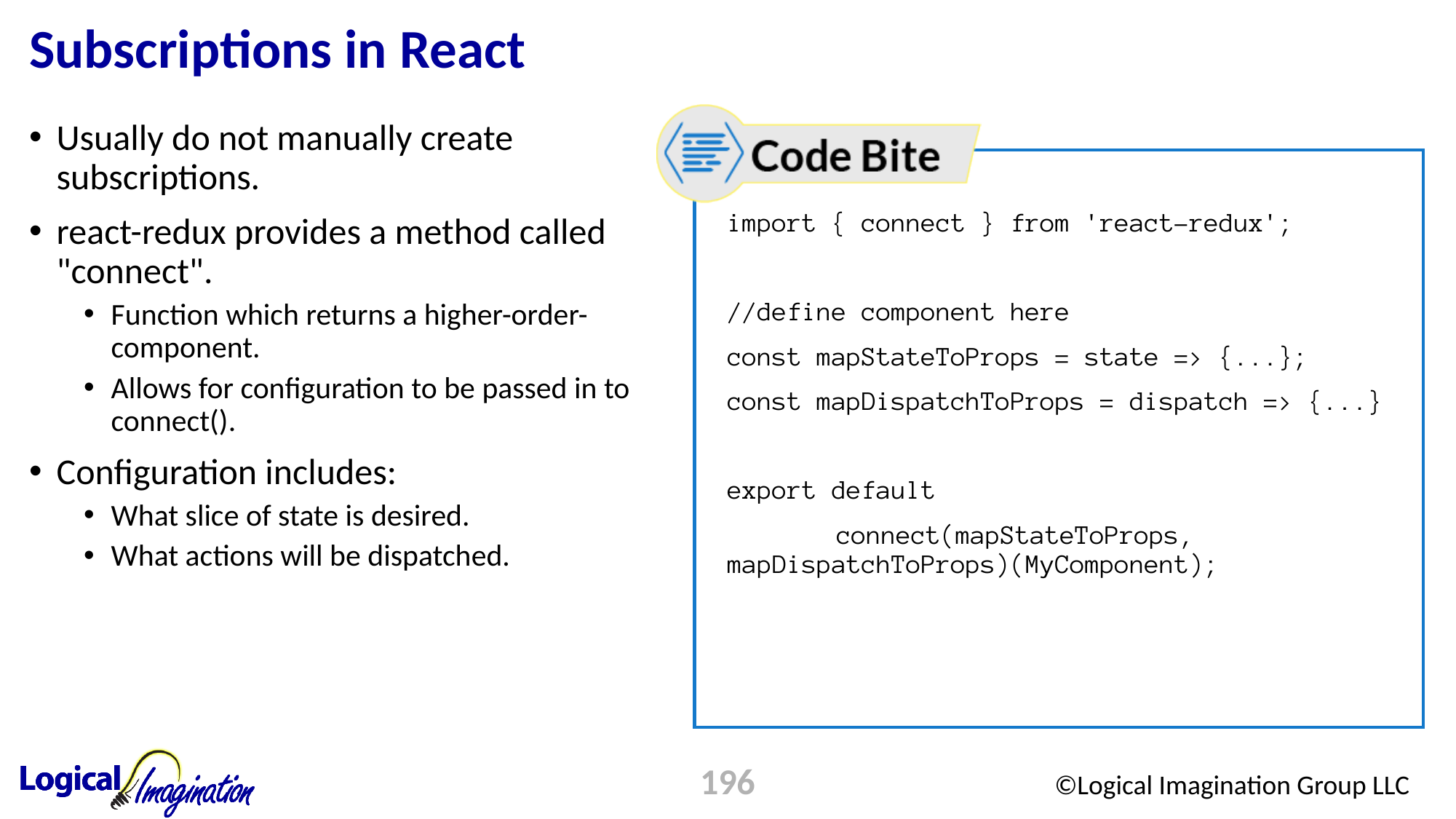

# Subscriptions in React
Usually do not manually create subscriptions.
react-redux provides a method called "connect".
Function which returns a higher-order-component.
Allows for configuration to be passed in to connect().
Configuration includes:
What slice of state is desired.
What actions will be dispatched.

import { connect } from 'react-redux';

//define component here
const mapStateToProps = state => {...};
const mapDispatchToProps = dispatch => {...}

export default
	connect(mapStateToProps, mapDispatchToProps)(MyComponent);

196